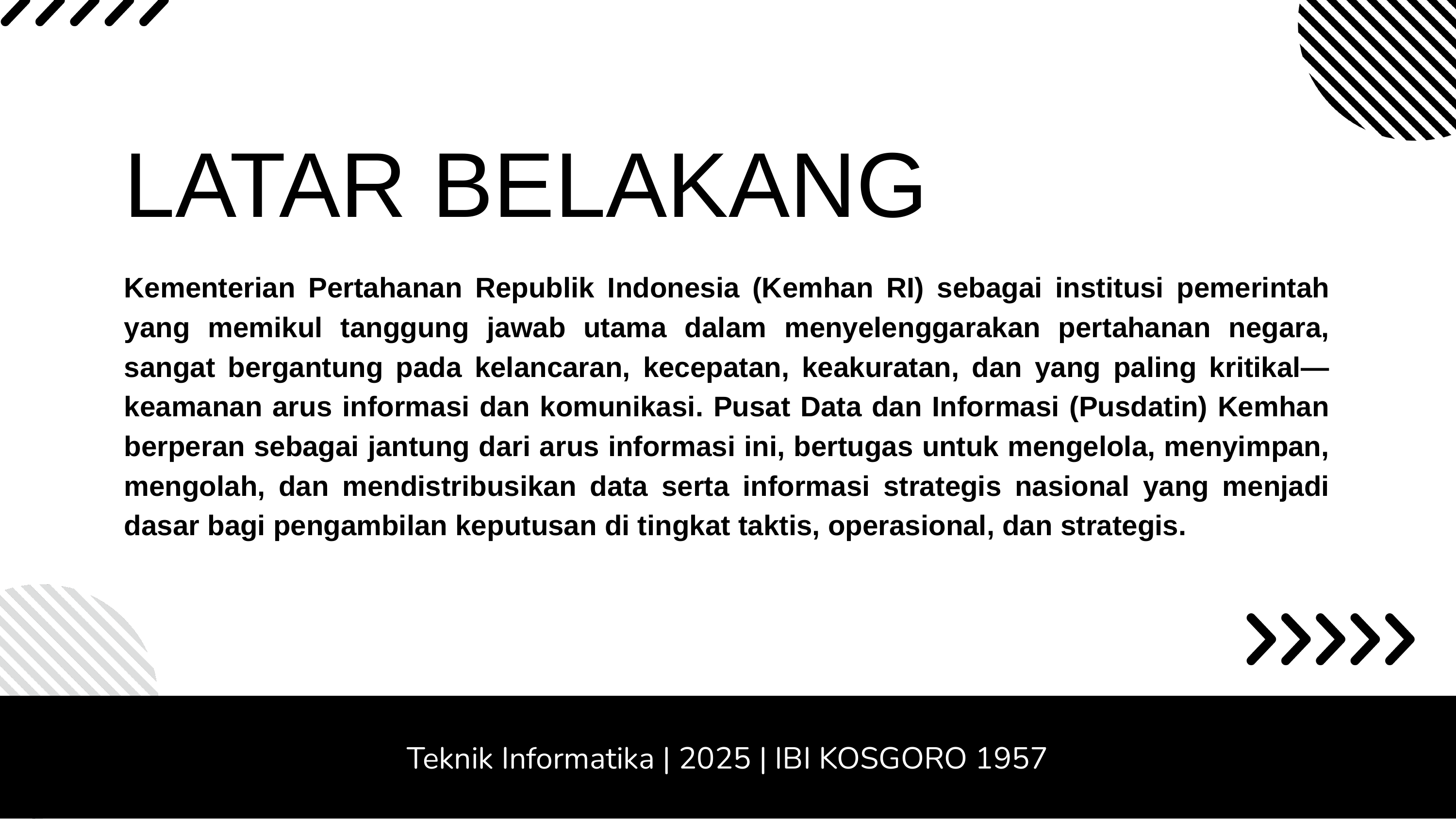

LATAR BELAKANG
Kementerian Pertahanan Republik Indonesia (Kemhan RI) sebagai institusi pemerintah yang memikul tanggung jawab utama dalam menyelenggarakan pertahanan negara, sangat bergantung pada kelancaran, kecepatan, keakuratan, dan yang paling kritikal—keamanan arus informasi dan komunikasi. Pusat Data dan Informasi (Pusdatin) Kemhan berperan sebagai jantung dari arus informasi ini, bertugas untuk mengelola, menyimpan, mengolah, dan mendistribusikan data serta informasi strategis nasional yang menjadi dasar bagi pengambilan keputusan di tingkat taktis, operasional, dan strategis.

Teknik Informatika | 2025 | IBI KOSGORO 1957